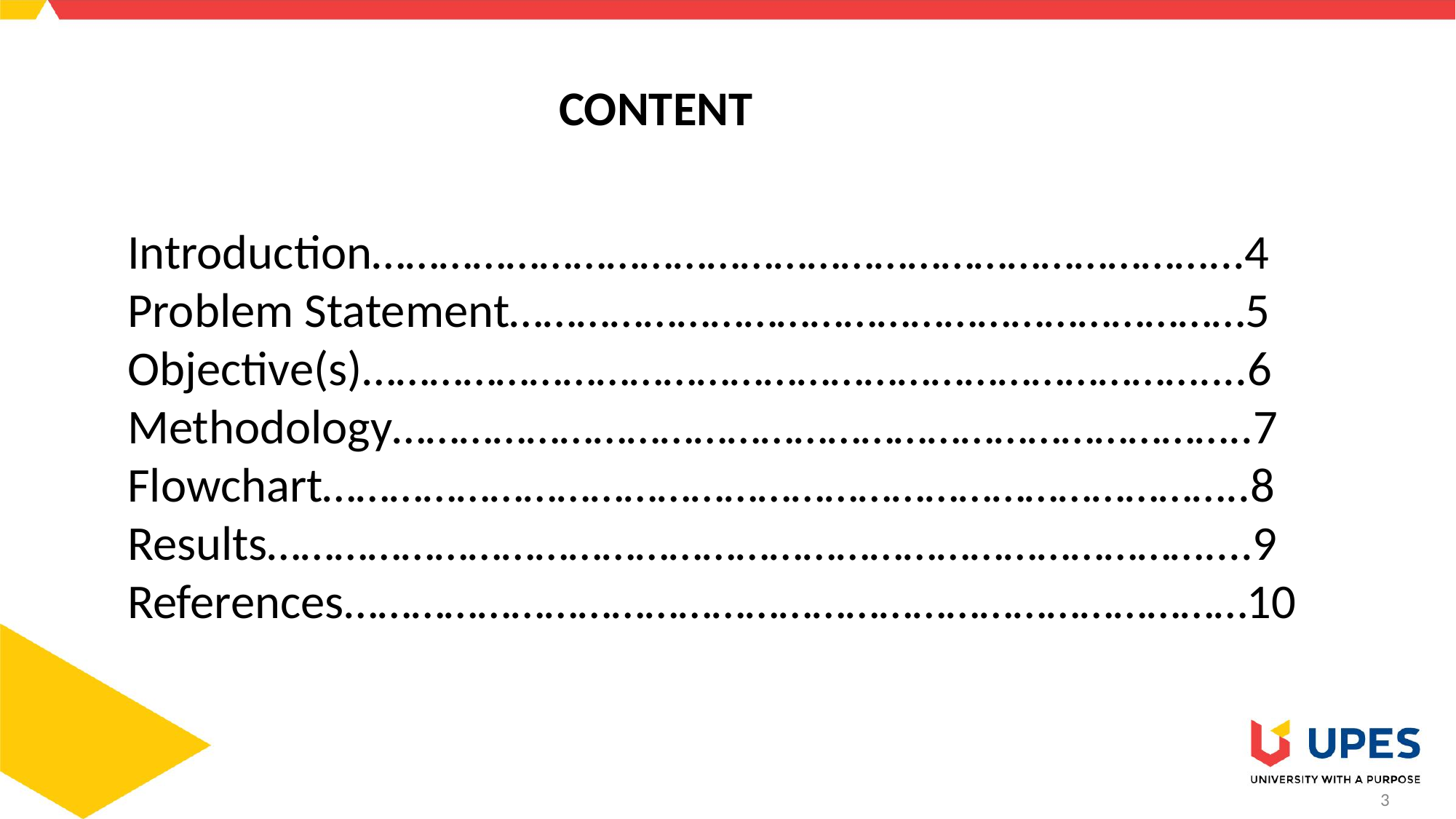

CONTENT
Introduction…………………………………………………………………...4
Problem Statement…………………………………………………………5
Objective(s)…………………………………………………………………....6
Methodology…………………………………………………………………..7
Flowchart………………………………………………………………………..8
Results…………………………………………………………………………....9
References………………………………………………………………………10